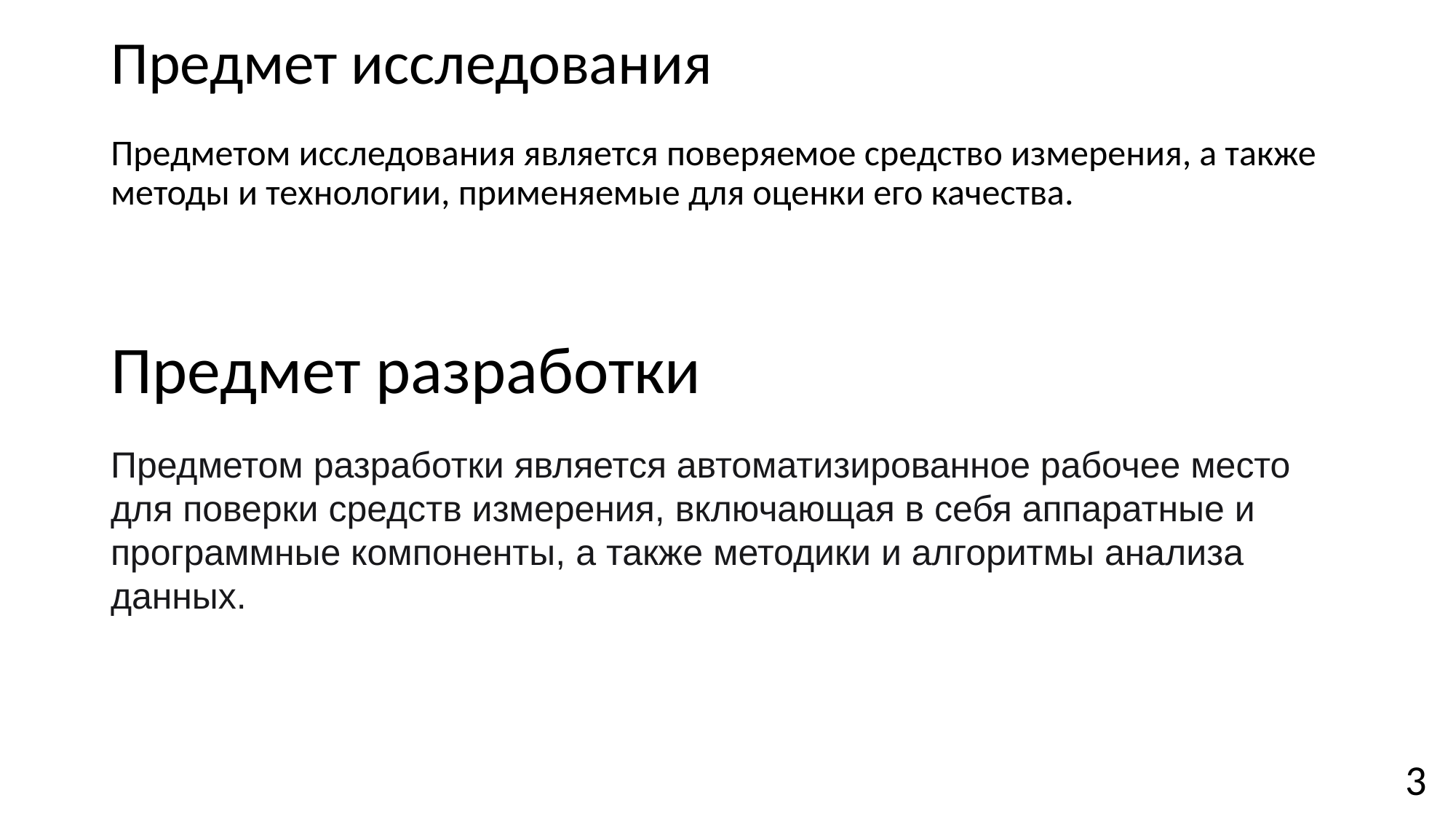

# Предмет исследования
Предметом исследования является поверяемое средство измерения, а также методы и технологии, применяемые для оценки его качества.
Предмет разработки
Предметом разработки является автоматизированное рабочее место для поверки средств измерения, включающая в себя аппаратные и программные компоненты, а также методики и алгоритмы анализа данных.
3